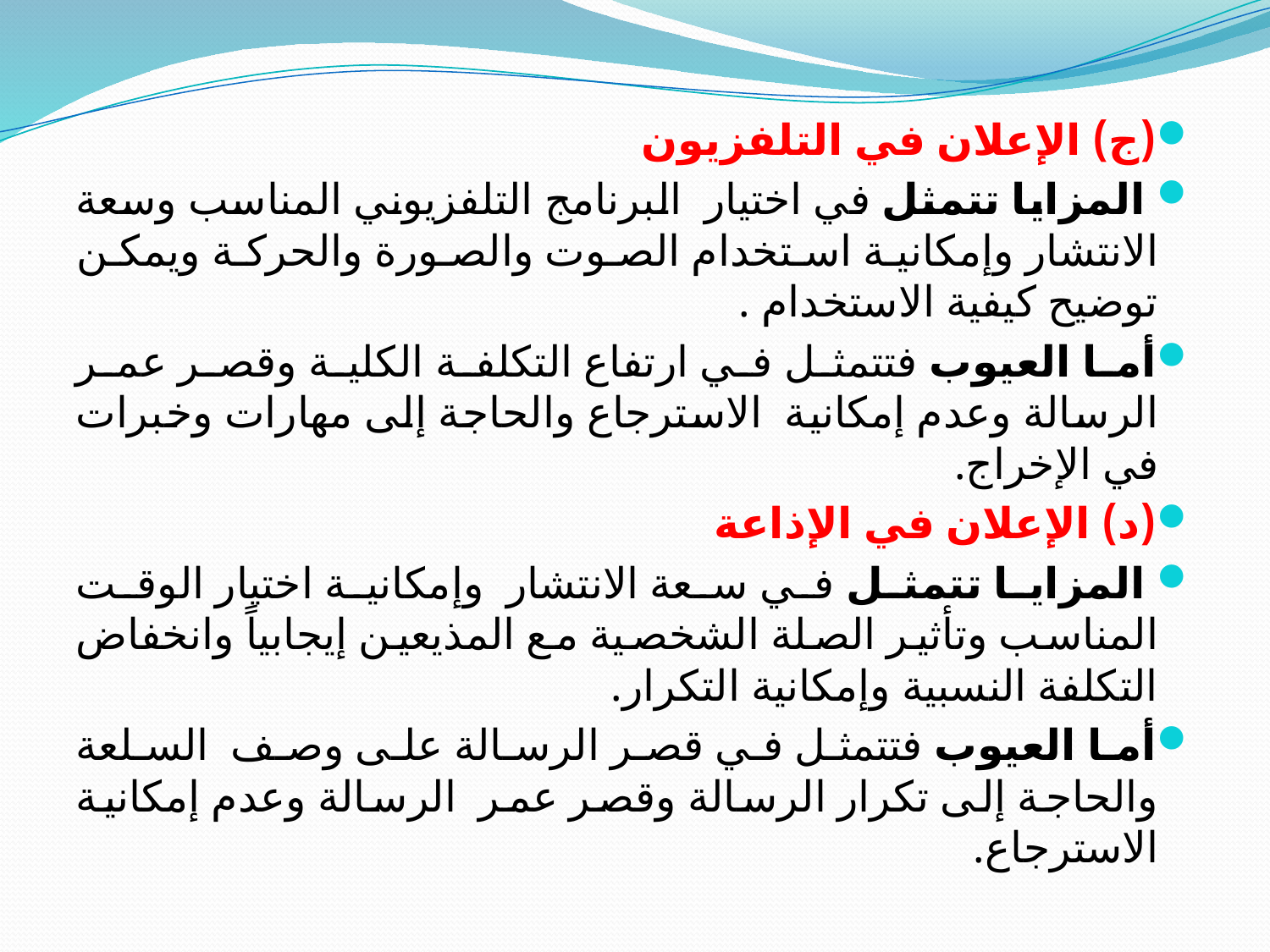

(ج) الإعلان في التلفزيون
 المزايا تتمثل في اختيار  البرنامج التلفزيوني المناسب وسعة الانتشار وإمكانية استخدام الصوت والصورة والحركة ويمكن توضيح كيفية الاستخدام .
أما العيوب فتتمثل في ارتفاع التكلفة الكلية وقصر عمر الرسالة وعدم إمكانية  الاسترجاع والحاجة إلى مهارات وخبرات في الإخراج.
(د) الإعلان في الإذاعة
 المزايا تتمثل في سعة الانتشار  وإمكانية اختيار الوقت المناسب وتأثير الصلة الشخصية مع المذيعين إيجابياً وانخفاض التكلفة النسبية وإمكانية التكرار.
أما العيوب فتتمثل في قصر الرسالة على وصف  السلعة والحاجة إلى تكرار الرسالة وقصر عمر  الرسالة وعدم إمكانية الاسترجاع.